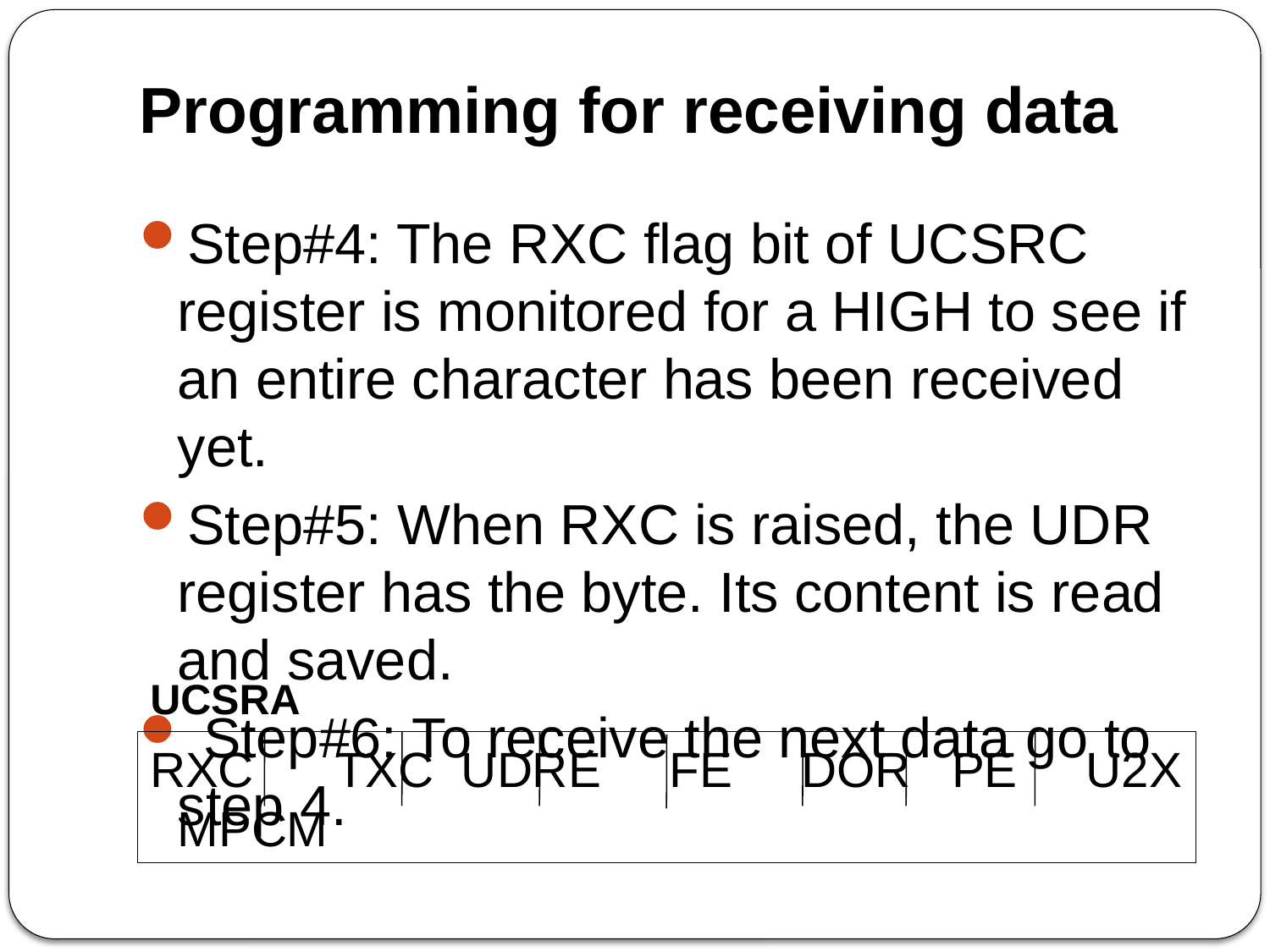

# Programming for receiving data
Step#4: The RXC flag bit of UCSRC register is monitored for a HIGH to see if an entire character has been received yet.
Step#5: When RXC is raised, the UDR register has the byte. Its content is read and saved.
 Step#6: To receive the next data go to step 4.
UCSRA
RXC      TXC  UDRE     FE     DOR   PE     U2X   MPCM